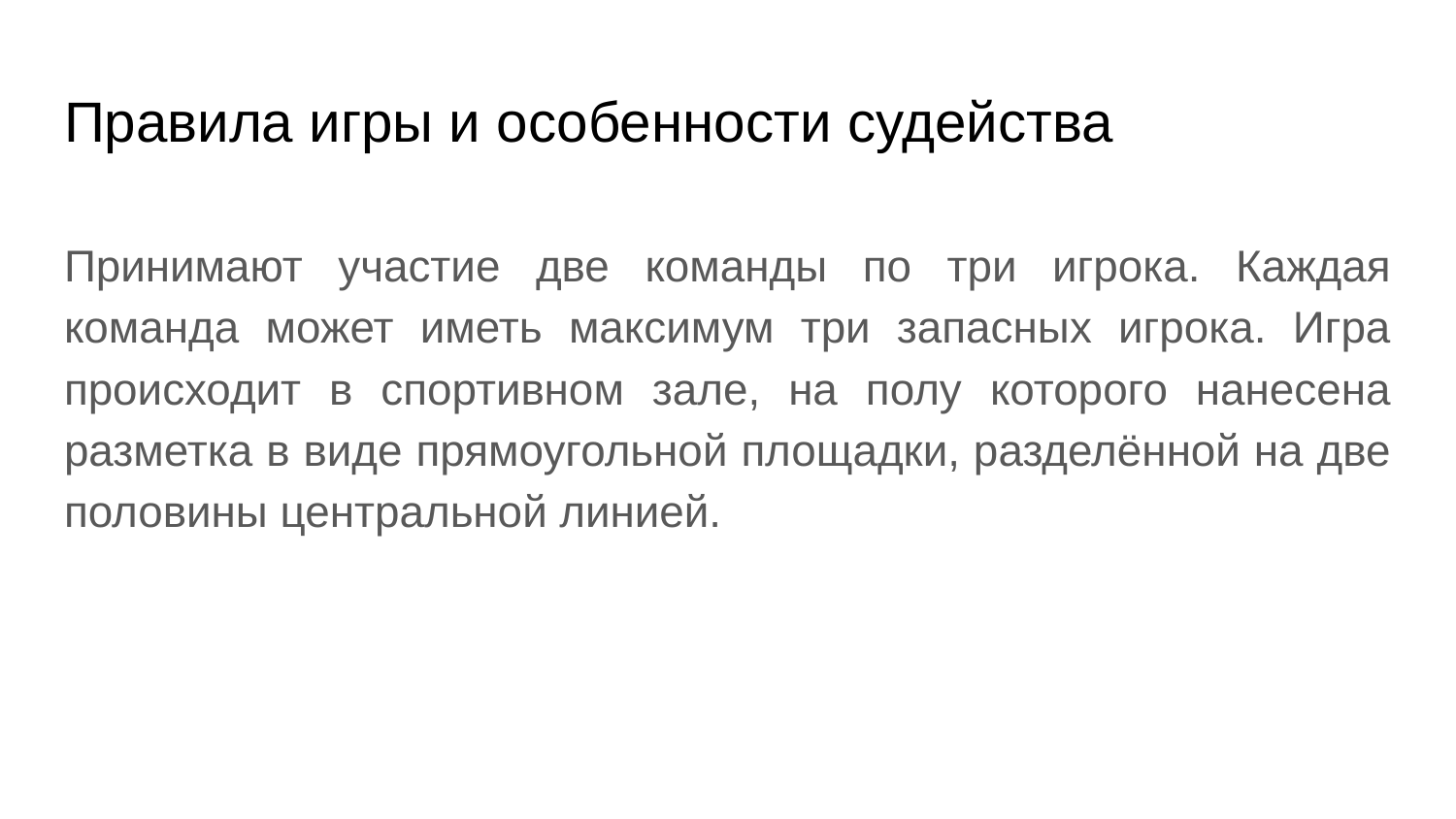

# Правила игры и особенности судейства

Принимают участие две команды по три игрока. Каждая команда может иметь максимум три запасных игрока. Игра происходит в спортивном зале, на полу которого нанесена разметка в виде прямоугольной площадки, разделённой на две половины центральной линией.